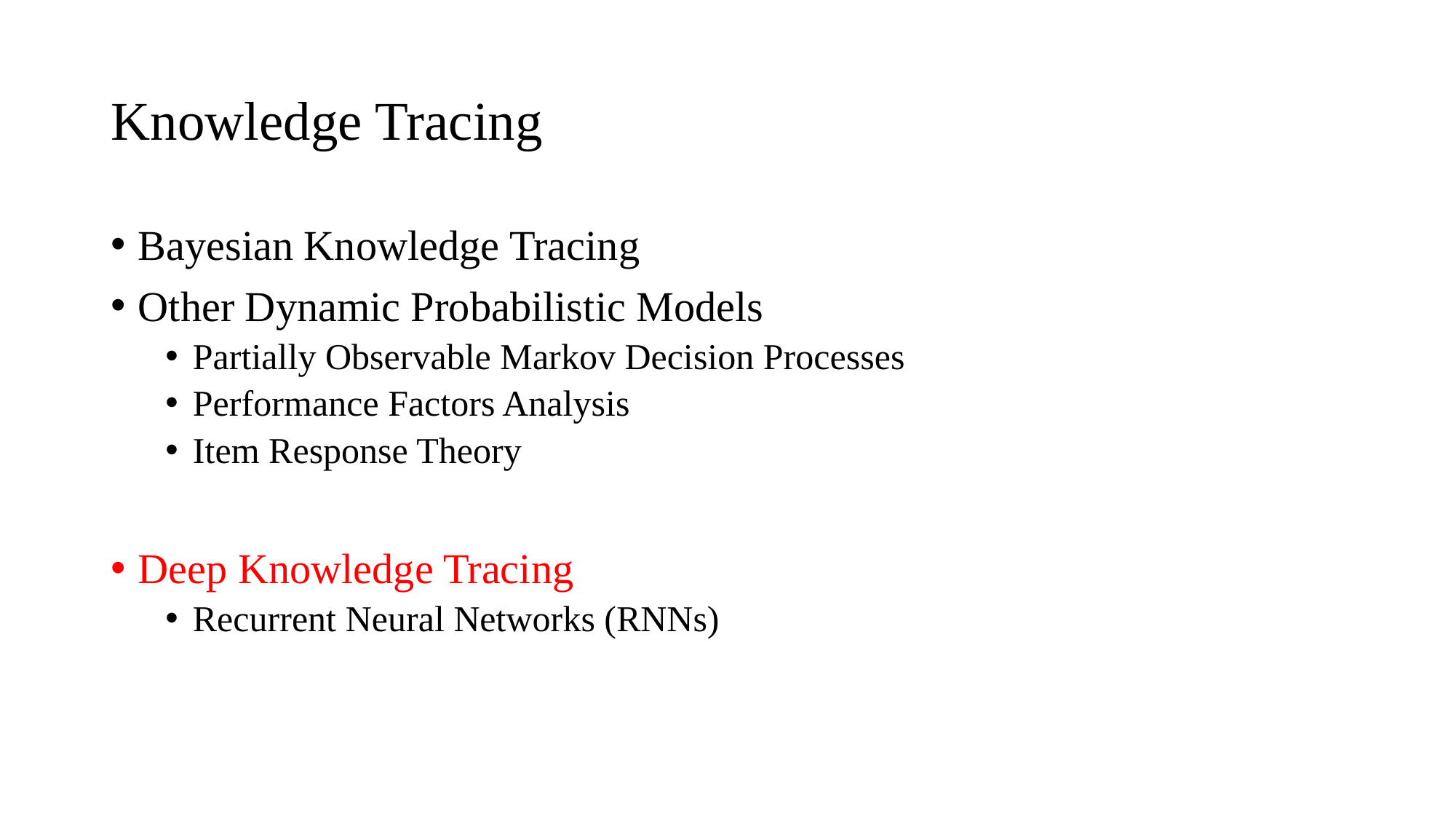

# Knowledge Tracing
Bayesian Knowledge Tracing
Other Dynamic Probabilistic Models
Partially Observable Markov Decision Processes
Performance Factors Analysis
Item Response Theory

Deep Knowledge Tracing
Recurrent Neural Networks (RNNs)